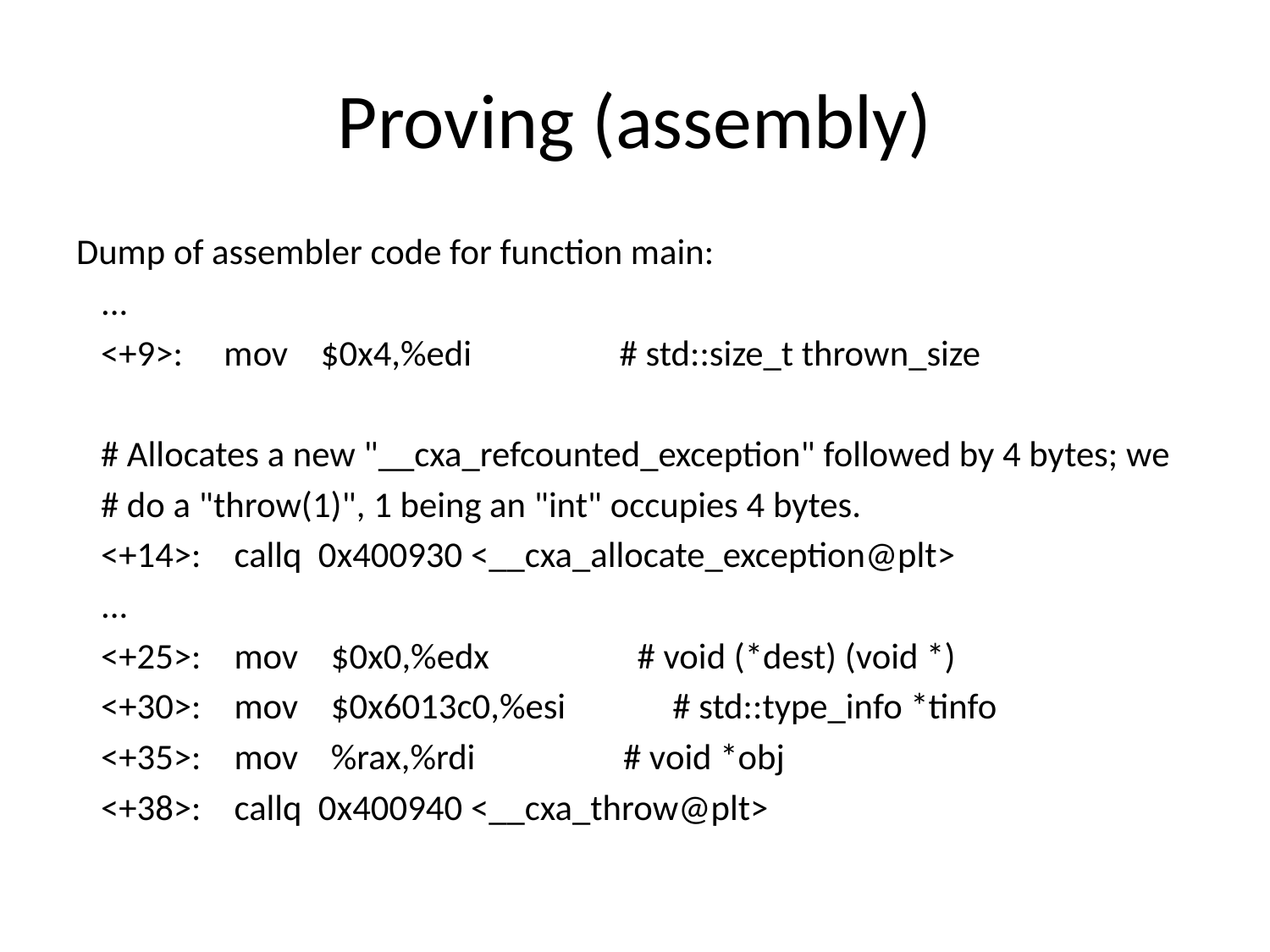

# Proving (assembly)
Dump of assembler code for function main:
   ...
   <+9>:     mov    $0x4,%edi                  # std::size_t thrown_size

   # Allocates a new "__cxa_refcounted_exception" followed by 4 bytes; we
   # do a "throw(1)", 1 being an "int" occupies 4 bytes.
   <+14>:    callq  0x400930 <__cxa_allocate_exception@plt>
   ...
   <+25>:    mov    $0x0,%edx                  # void (*dest) (void *)
   <+30>:    mov    $0x6013c0,%esi             # std::type_info *tinfo
   <+35>:    mov    %rax,%rdi                  # void *obj
   <+38>:    callq  0x400940 <__cxa_throw@plt>